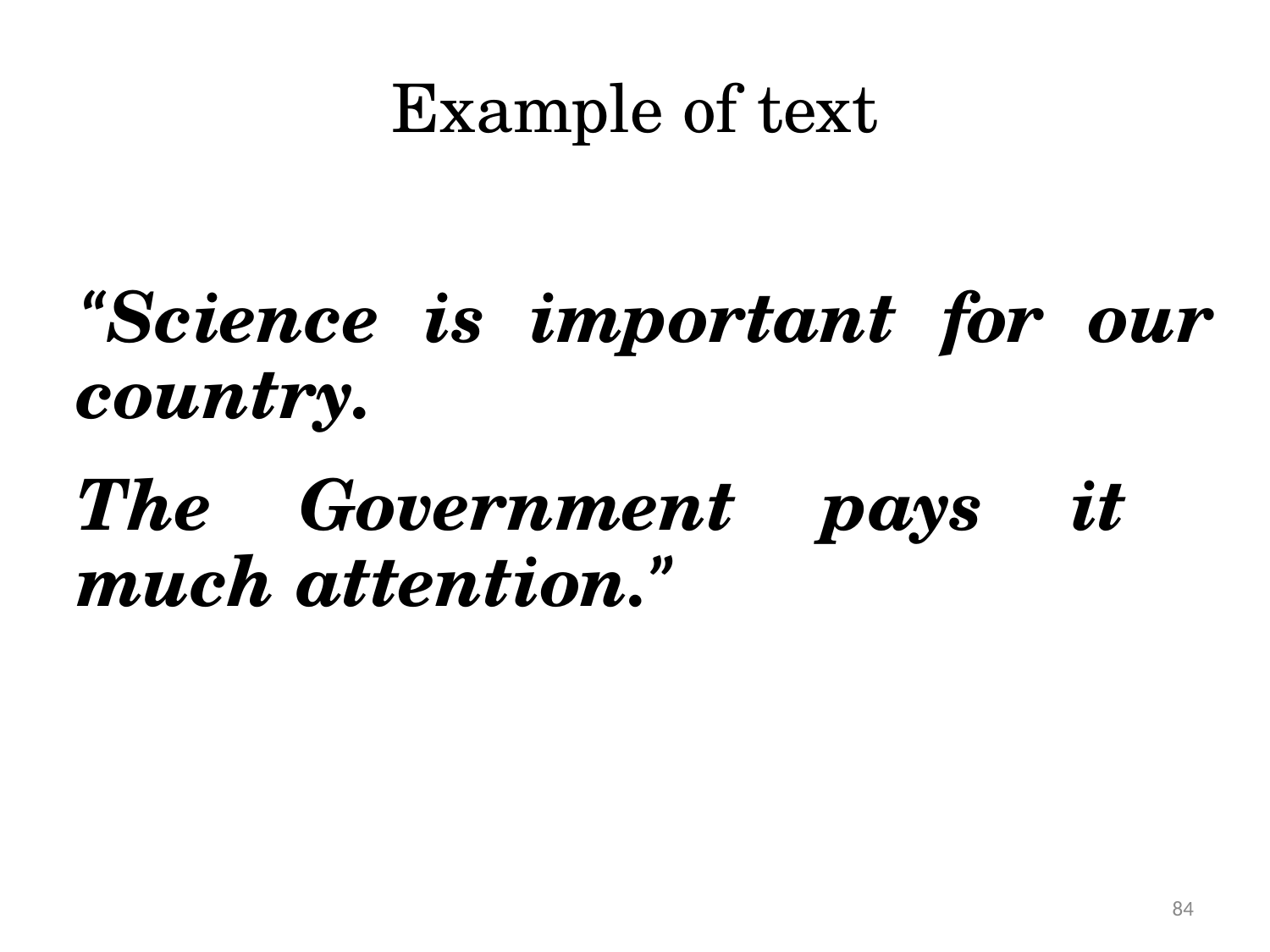

# Example of text
“Science is important for our country.
The Government pays it
much attention.”
84